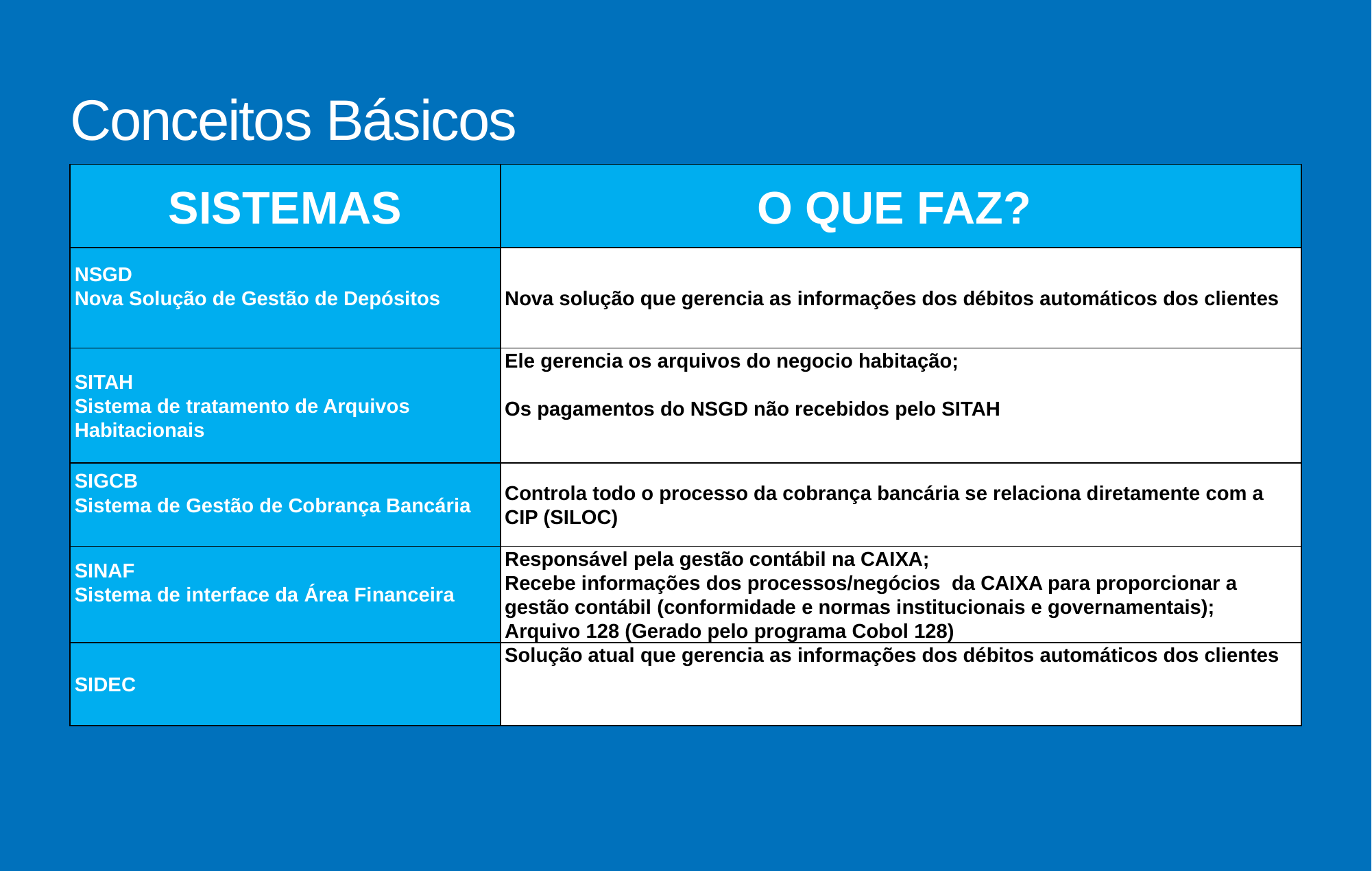

Conceitos Básicos
| SISTEMAS | O QUE FAZ? |
| --- | --- |
| NSGD Nova Solução de Gestão de Depósitos | Nova solução que gerencia as informações dos débitos automáticos dos clientes |
| SITAH Sistema de tratamento de Arquivos Habitacionais | Ele gerencia os arquivos do negocio habitação; Os pagamentos do NSGD não recebidos pelo SITAH |
| SIGCB Sistema de Gestão de Cobrança Bancária | Controla todo o processo da cobrança bancária se relaciona diretamente com a CIP (SILOC) |
| SINAF Sistema de interface da Área Financeira | Responsável pela gestão contábil na CAIXA; Recebe informações dos processos/negócios da CAIXA para proporcionar a gestão contábil (conformidade e normas institucionais e governamentais); Arquivo 128 (Gerado pelo programa Cobol 128) |
| SIDEC | Solução atual que gerencia as informações dos débitos automáticos dos clientes |